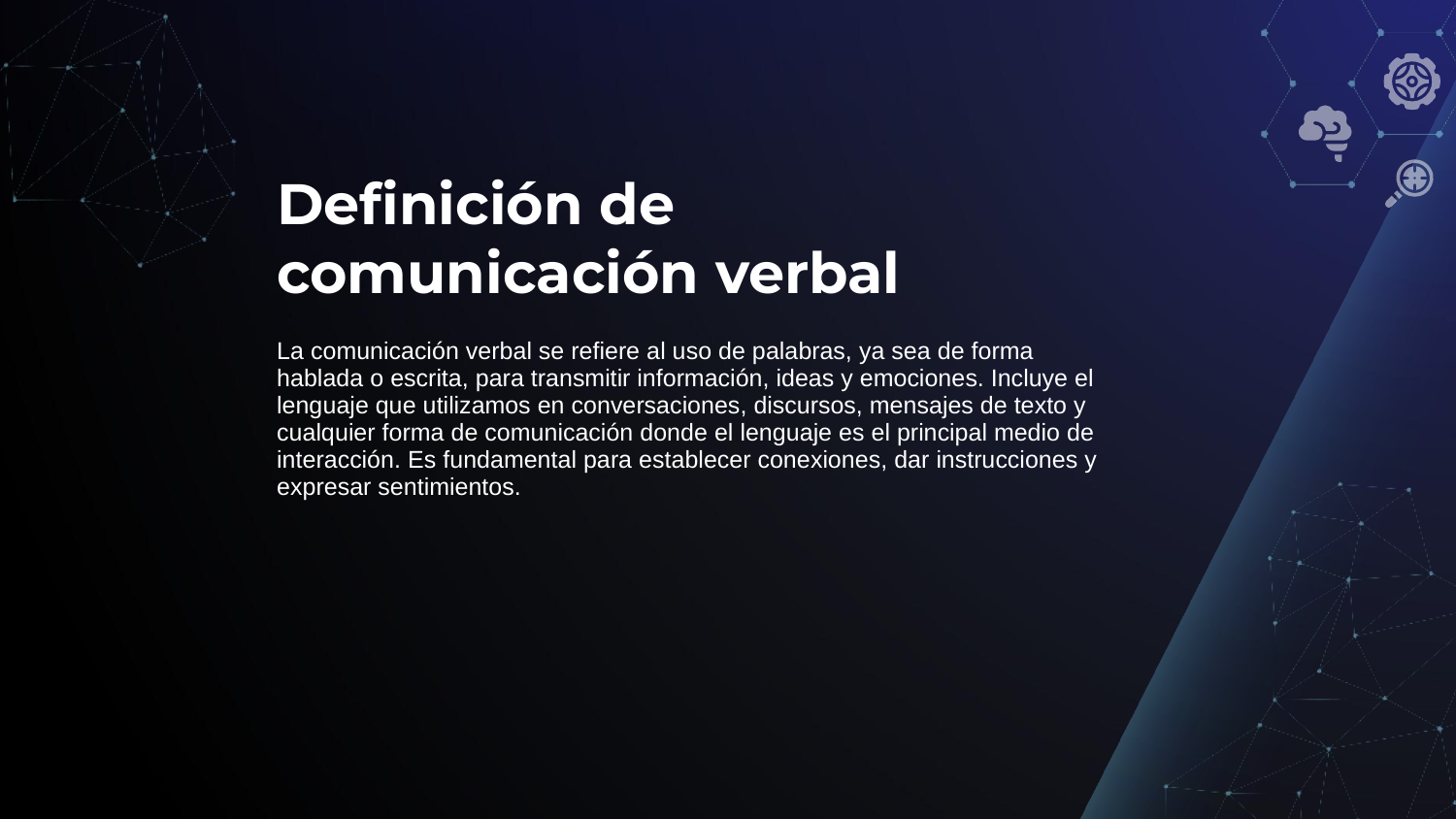

Definición de comunicación verbal
La comunicación verbal se refiere al uso de palabras, ya sea de forma hablada o escrita, para transmitir información, ideas y emociones. Incluye el lenguaje que utilizamos en conversaciones, discursos, mensajes de texto y cualquier forma de comunicación donde el lenguaje es el principal medio de interacción. Es fundamental para establecer conexiones, dar instrucciones y expresar sentimientos.